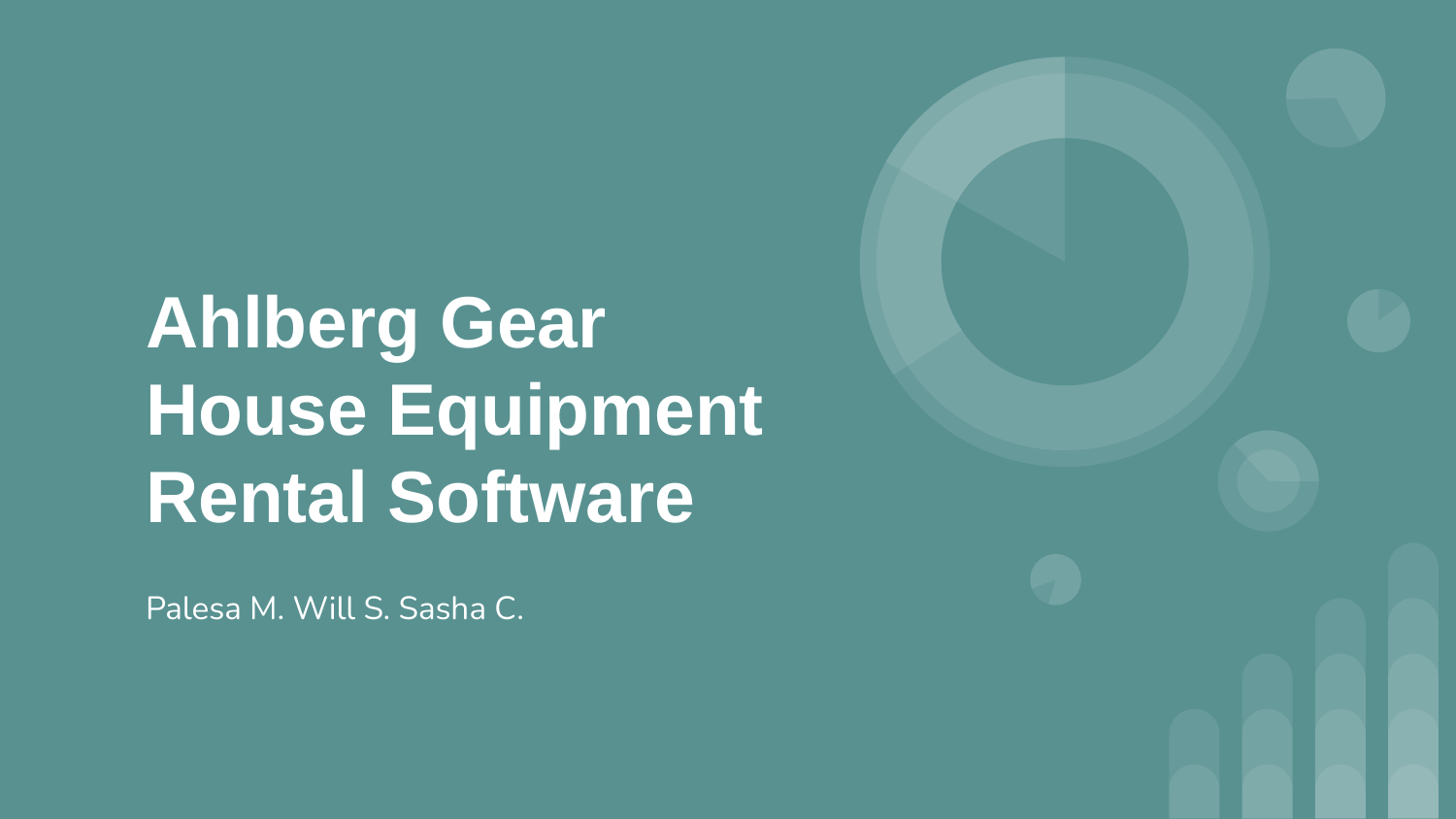

# Ahlberg Gear House Equipment Rental Software
Palesa M. Will S. Sasha C.